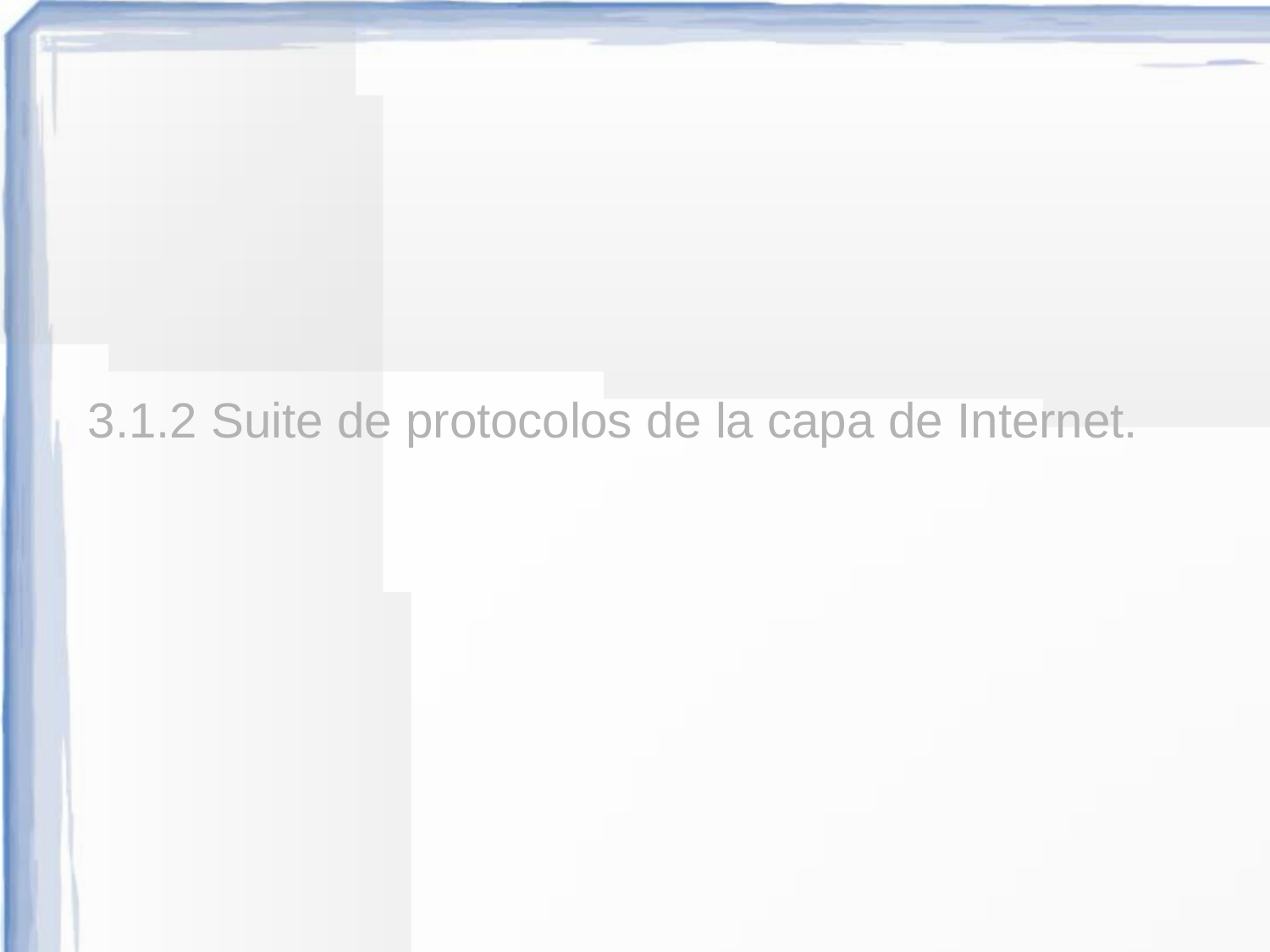

3.1.2 Suite de protocolos de la capa de Internet.